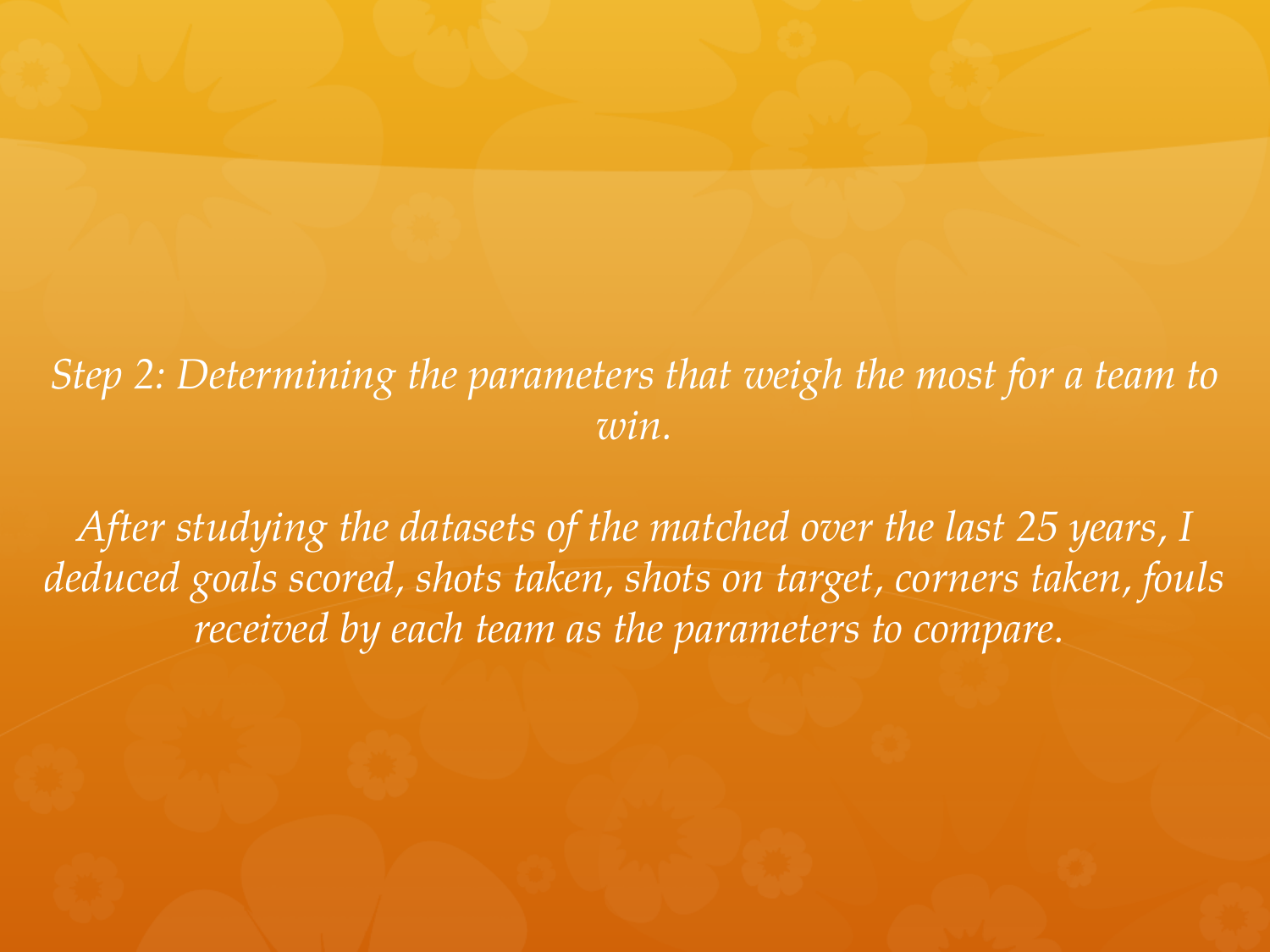

Step 2: Determining the parameters that weigh the most for a team to win.

After studying the datasets of the matched over the last 25 years, I deduced goals scored, shots taken, shots on target, corners taken, fouls received by each team as the parameters to compare.